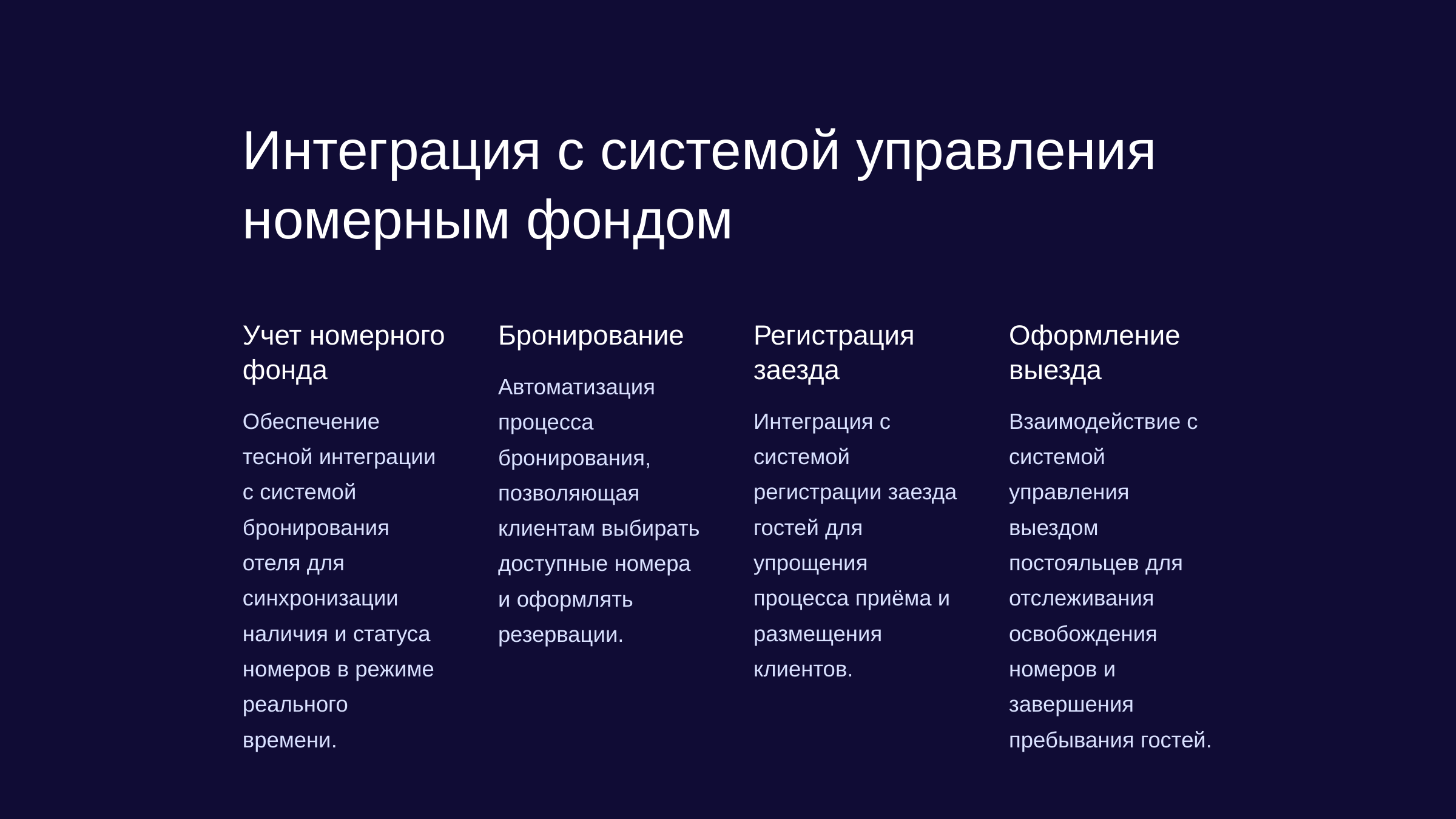

Интеграция с системой управления номерным фондом
Учет номерного фонда
Бронирование
Регистрация заезда
Оформление выезда
Автоматизация процесса бронирования, позволяющая клиентам выбирать доступные номера и оформлять резервации.
Обеспечение тесной интеграции с системой бронирования отеля для синхронизации наличия и статуса номеров в режиме реального времени.
Интеграция с системой регистрации заезда гостей для упрощения процесса приёма и размещения клиентов.
Взаимодействие с системой управления выездом постояльцев для отслеживания освобождения номеров и завершения пребывания гостей.